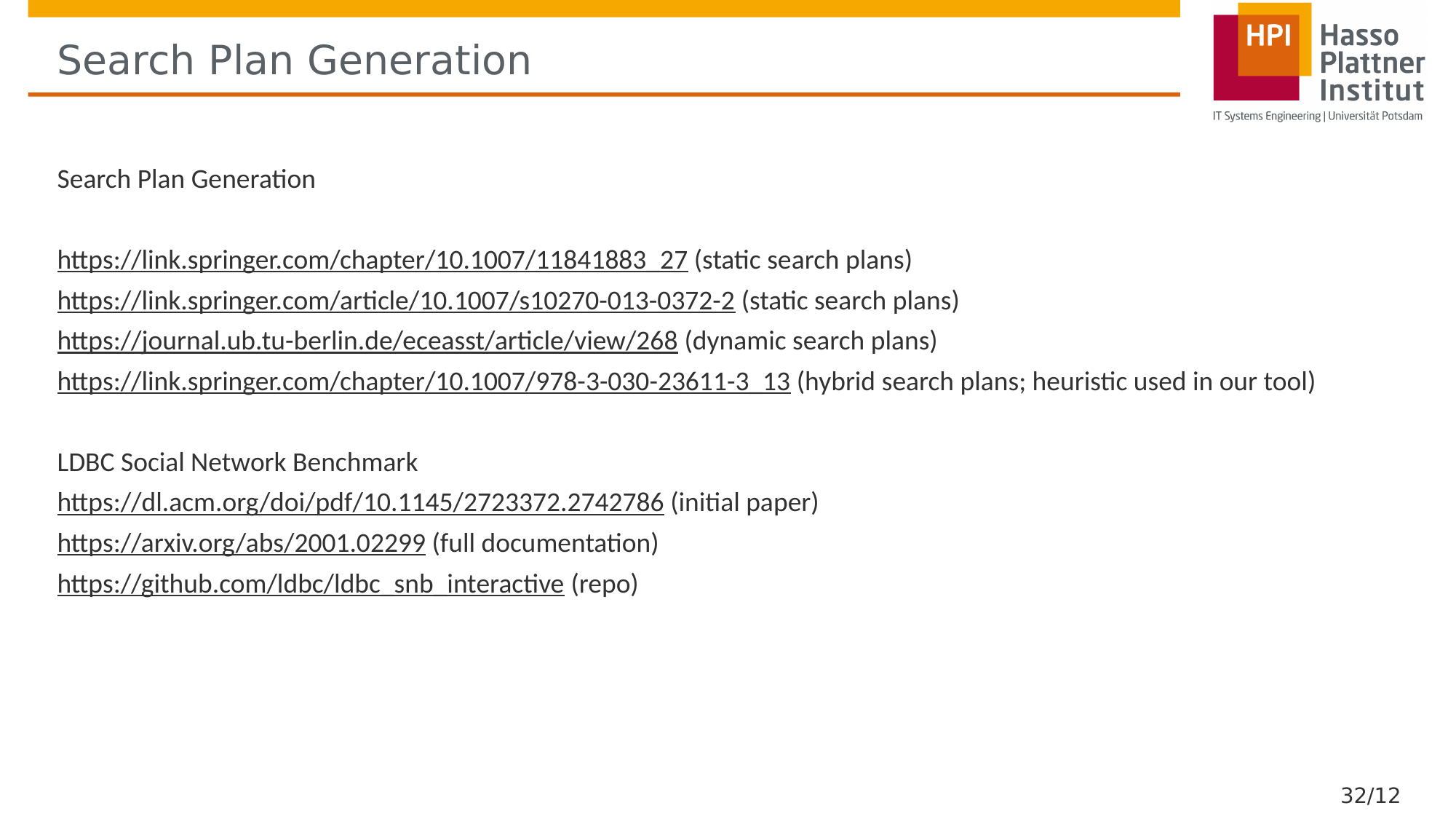

# Search Plan Generation
Search Plan Generation

https://link.springer.com/chapter/10.1007/11841883_27 (static search plans)
https://link.springer.com/article/10.1007/s10270-013-0372-2 (static search plans)
https://journal.ub.tu-berlin.de/eceasst/article/view/268 (dynamic search plans)
https://link.springer.com/chapter/10.1007/978-3-030-23611-3_13 (hybrid search plans; heuristic used in our tool)

LDBC Social Network Benchmark
https://dl.acm.org/doi/pdf/10.1145/2723372.2742786 (initial paper)
https://arxiv.org/abs/2001.02299 (full documentation)
https://github.com/ldbc/ldbc_snb_interactive (repo)